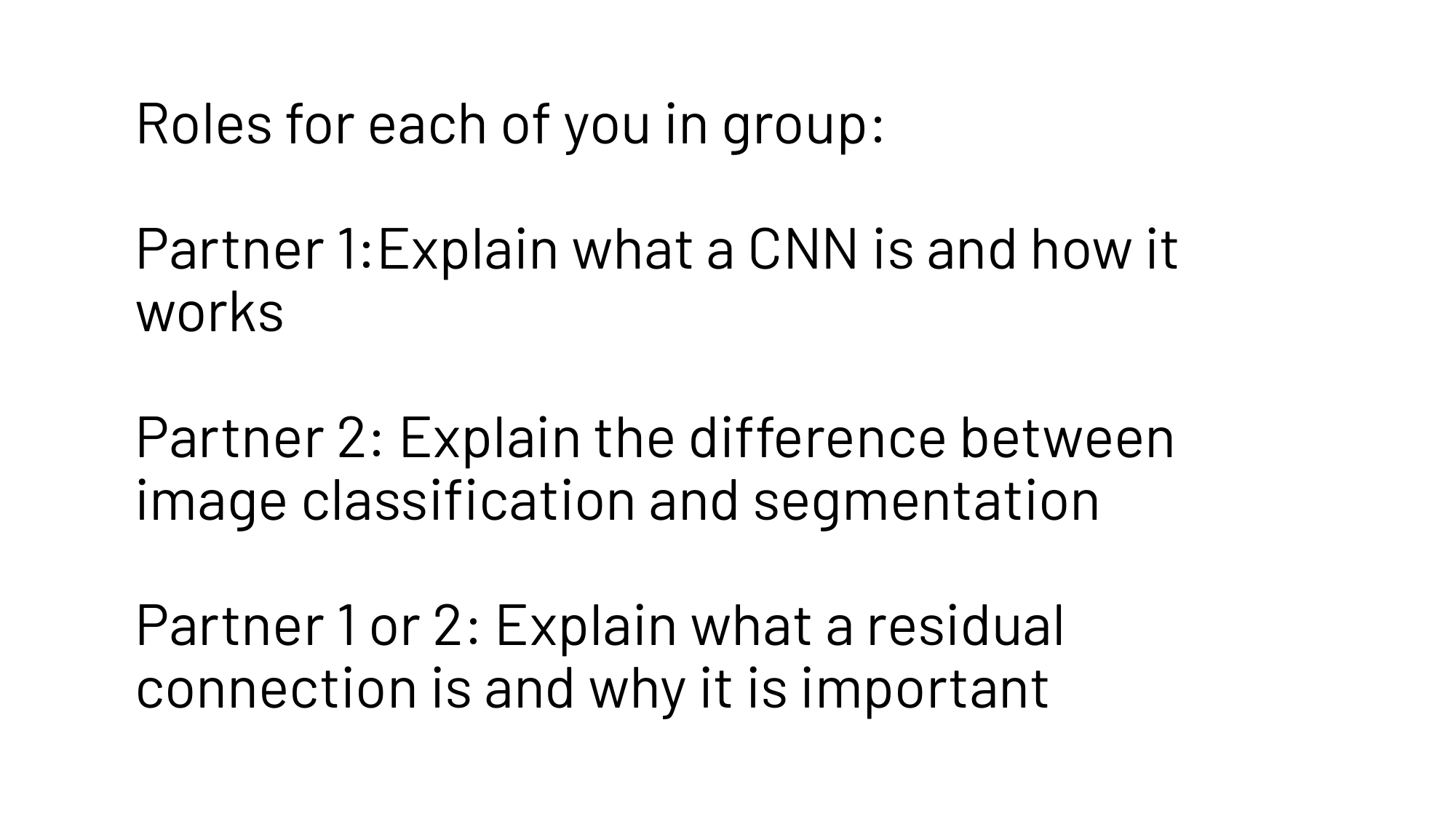

Roles for each of you in group:

Partner 1:Explain what a CNN is and how it works

Partner 2: Explain the difference between image classification and segmentation

Partner 1 or 2: Explain what a residual connection is and why it is important